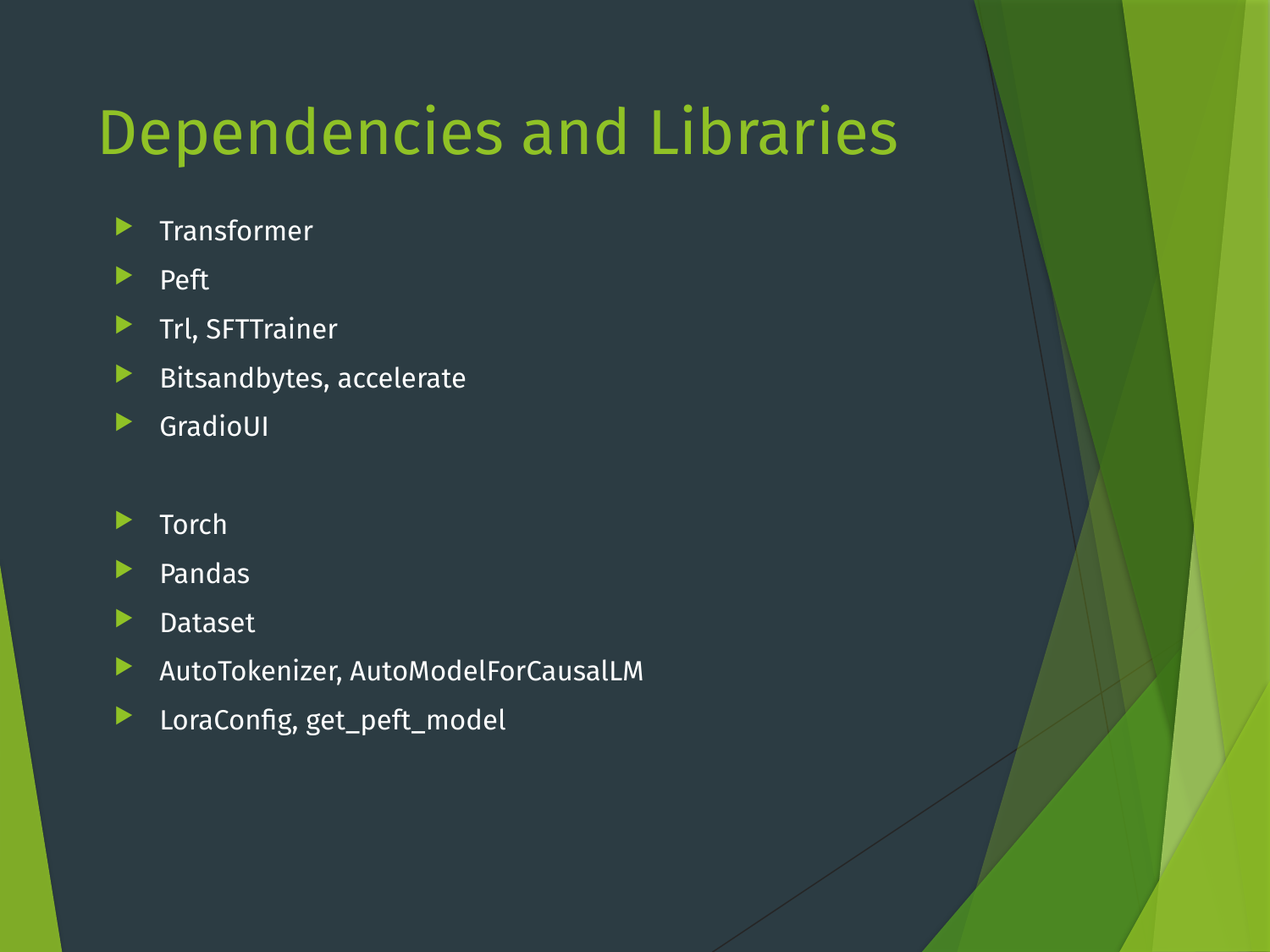

# Dependencies and Libraries
Transformer
Peft
Trl, SFTTrainer
Bitsandbytes, accelerate
GradioUI

Torch
Pandas
Dataset
AutoTokenizer, AutoModelForCausalLM
LoraConfig, get_peft_model